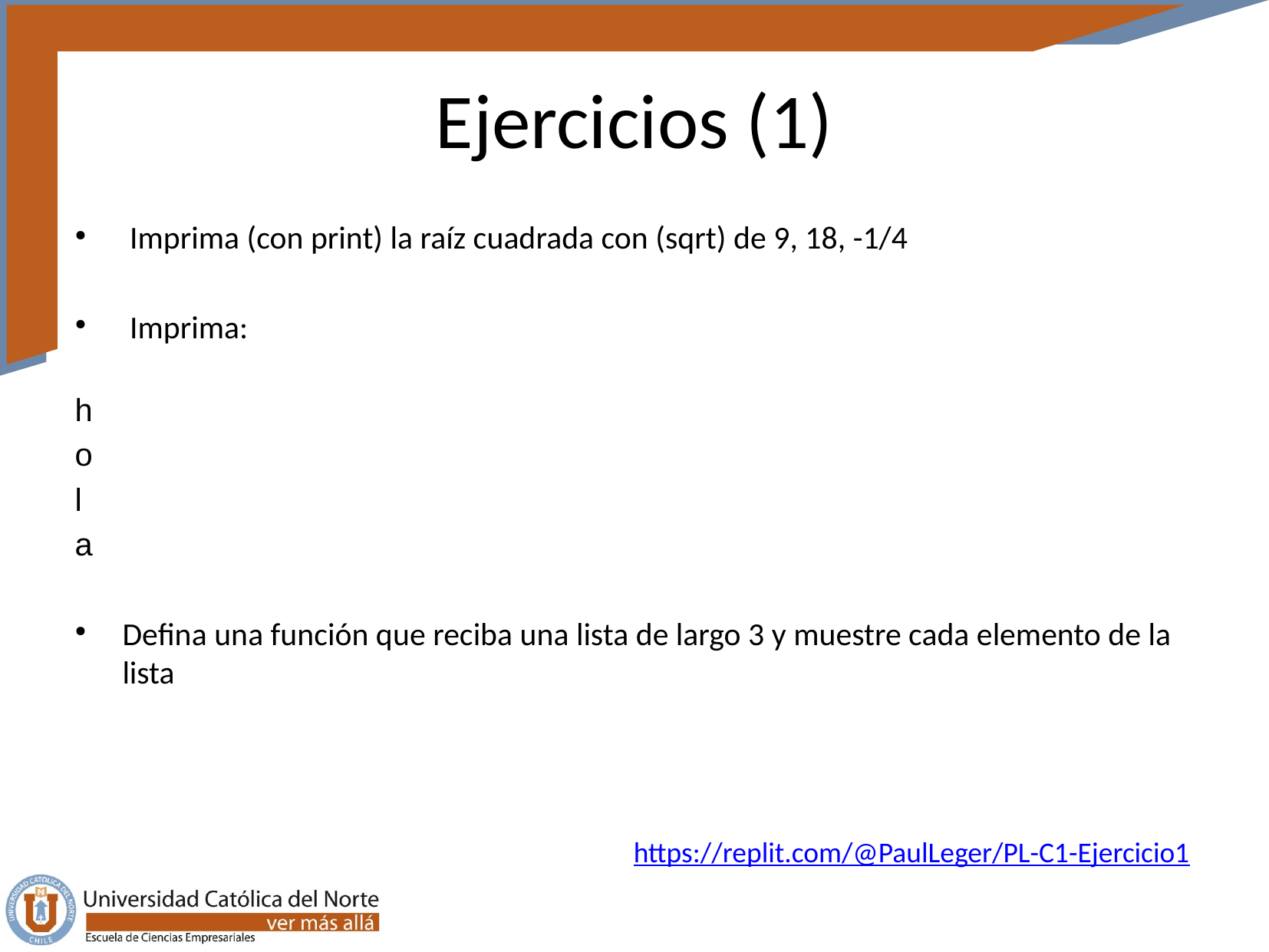

# Ejercicios (1)
 Imprima (con print) la raíz cuadrada con (sqrt) de 9, 18, -1/4

 Imprima:
h
o
l
a

Defina una función que reciba una lista de largo 3 y muestre cada elemento de la lista

https://replit.com/@PaulLeger/PL-C1-Ejercicio1